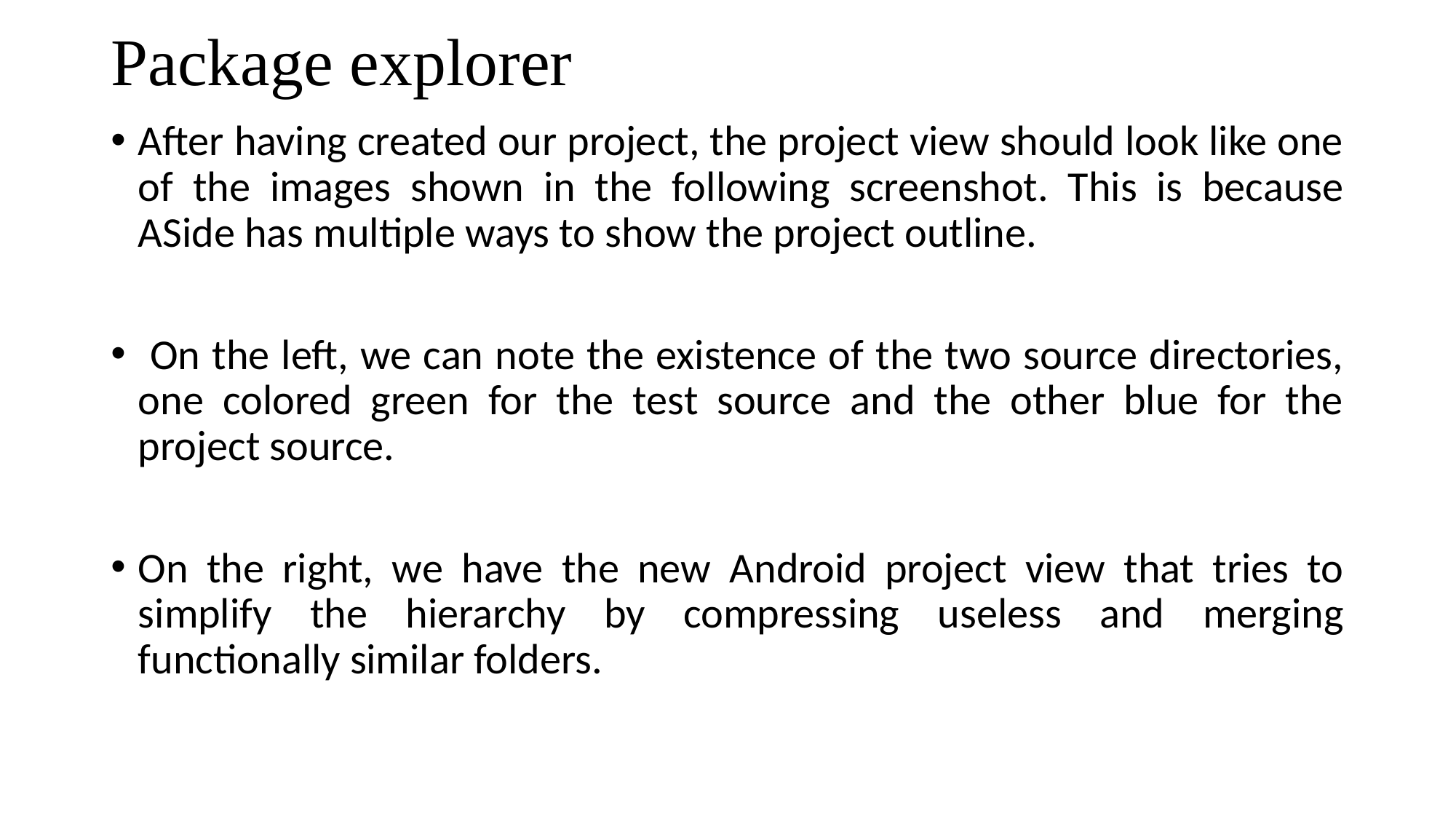

# Package explorer
After having created our project, the project view should look like one of the images shown in the following screenshot. This is because ASide has multiple ways to show the project outline.

 On the left, we can note the existence of the two source directories, one colored green for the test source and the other blue for the project source.

On the right, we have the new Android project view that tries to simplify the hierarchy by compressing useless and merging functionally similar folders.